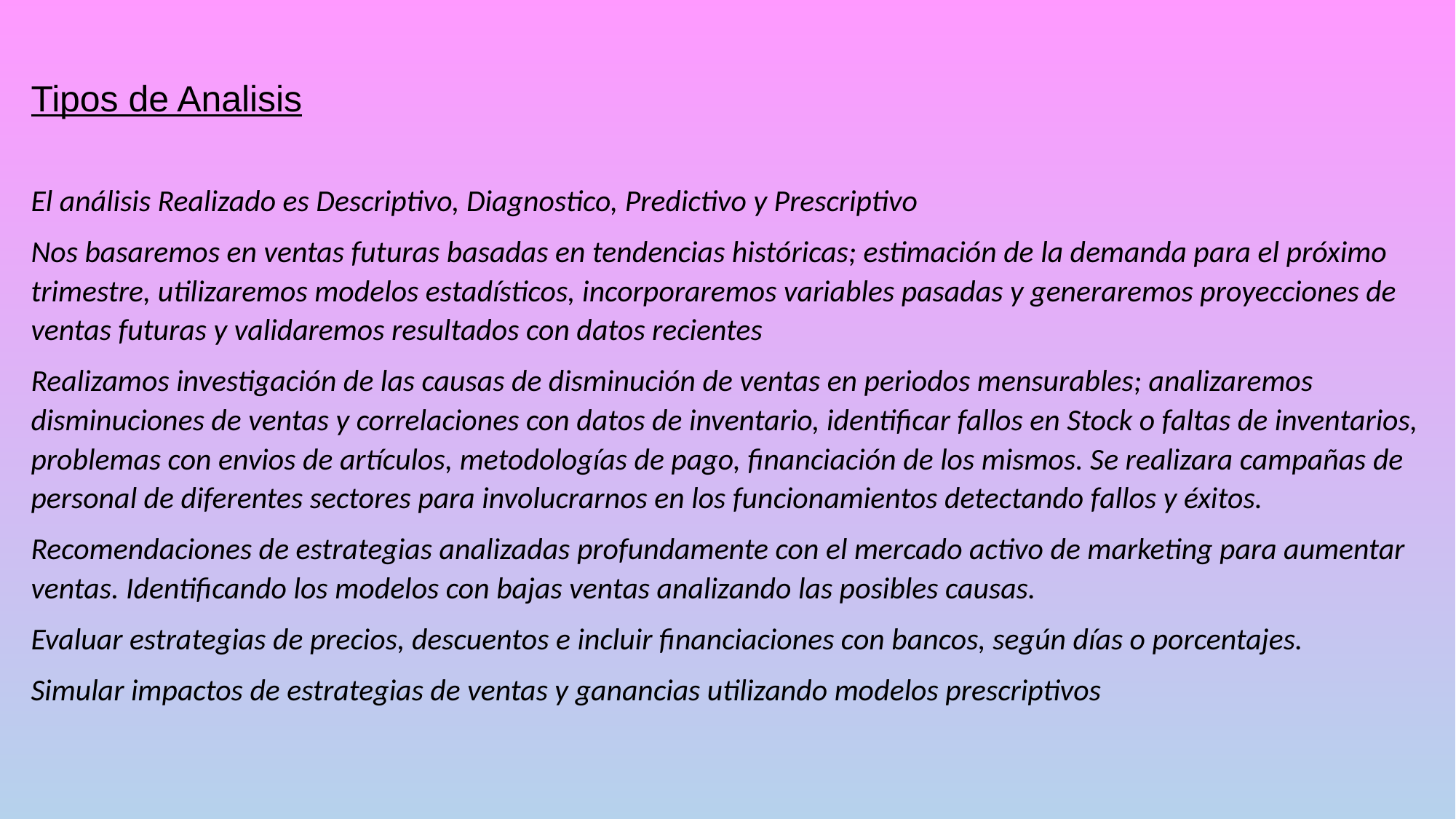

Tipos de Analisis

El análisis Realizado es Descriptivo, Diagnostico, Predictivo y Prescriptivo
Nos basaremos en ventas futuras basadas en tendencias históricas; estimación de la demanda para el próximo trimestre, utilizaremos modelos estadísticos, incorporaremos variables pasadas y generaremos proyecciones de ventas futuras y validaremos resultados con datos recientes
Realizamos investigación de las causas de disminución de ventas en periodos mensurables; analizaremos disminuciones de ventas y correlaciones con datos de inventario, identificar fallos en Stock o faltas de inventarios, problemas con envios de artículos, metodologías de pago, financiación de los mismos. Se realizara campañas de personal de diferentes sectores para involucrarnos en los funcionamientos detectando fallos y éxitos.
Recomendaciones de estrategias analizadas profundamente con el mercado activo de marketing para aumentar ventas. Identificando los modelos con bajas ventas analizando las posibles causas.
Evaluar estrategias de precios, descuentos e incluir financiaciones con bancos, según días o porcentajes.
Simular impactos de estrategias de ventas y ganancias utilizando modelos prescriptivos